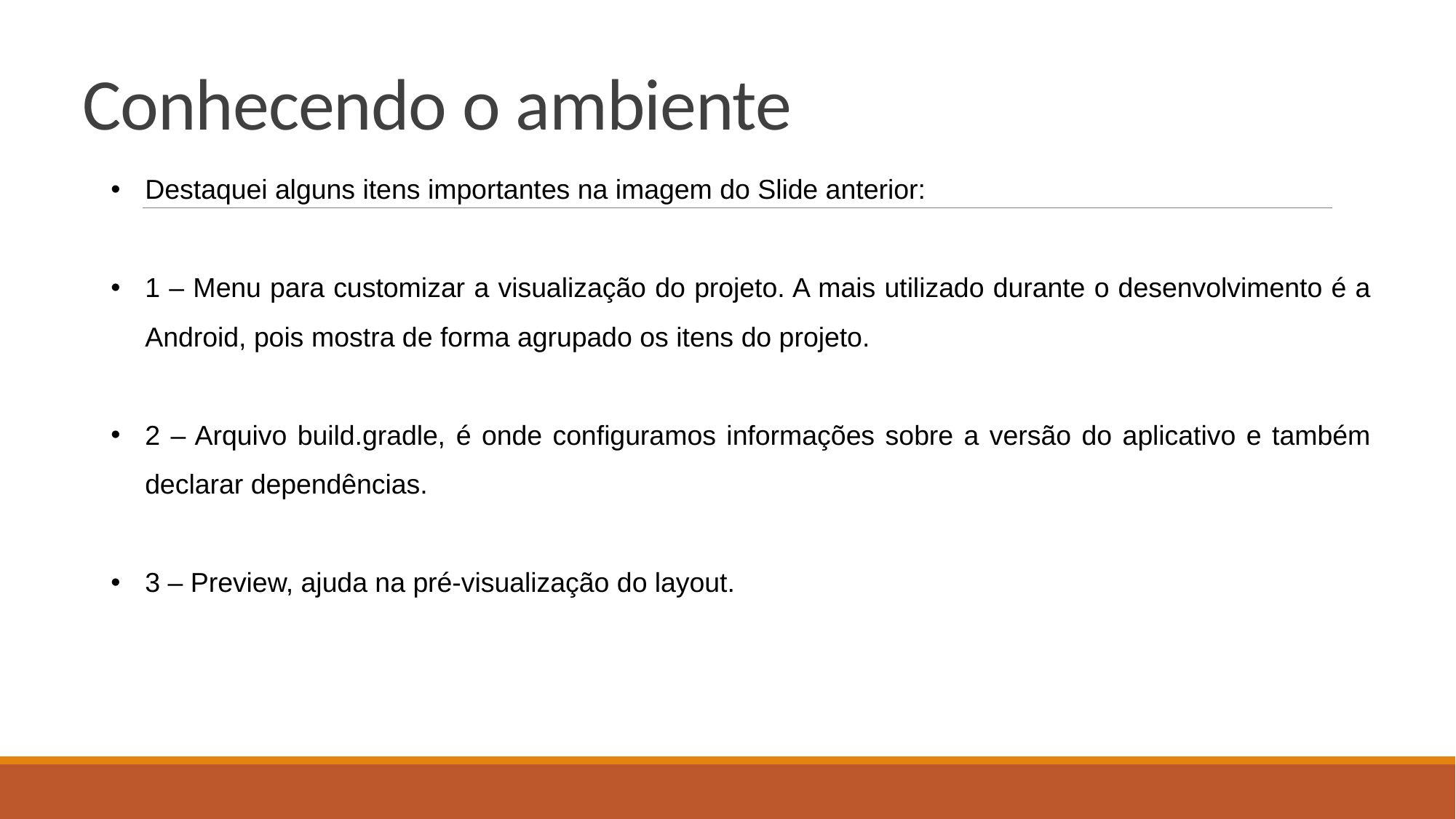

# Conhecendo o ambiente
Destaquei alguns itens importantes na imagem do Slide anterior:

1 – Menu para customizar a visualização do projeto. A mais utilizado durante o desenvolvimento é a Android, pois mostra de forma agrupado os itens do projeto.

2 – Arquivo build.gradle, é onde configuramos informações sobre a versão do aplicativo e também declarar dependências.

3 – Preview, ajuda na pré-visualização do layout.